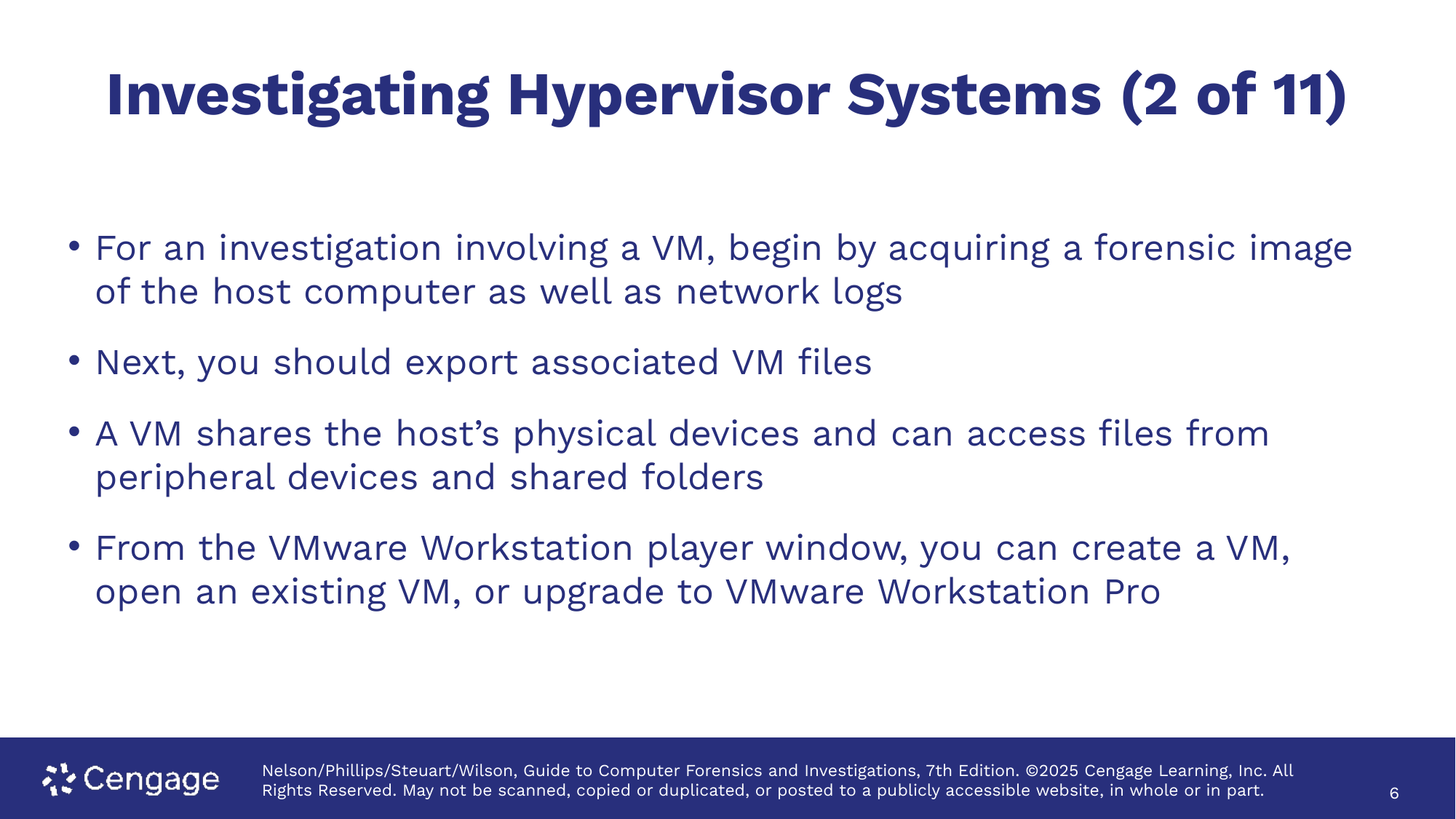

# Investigating Hypervisor Systems (2 of 11)
For an investigation involving a VM, begin by acquiring a forensic image of the host computer as well as network logs
Next, you should export associated VM files
A VM shares the host’s physical devices and can access files from peripheral devices and shared folders
From the VMware Workstation player window, you can create a VM, open an existing VM, or upgrade to VMware Workstation Pro